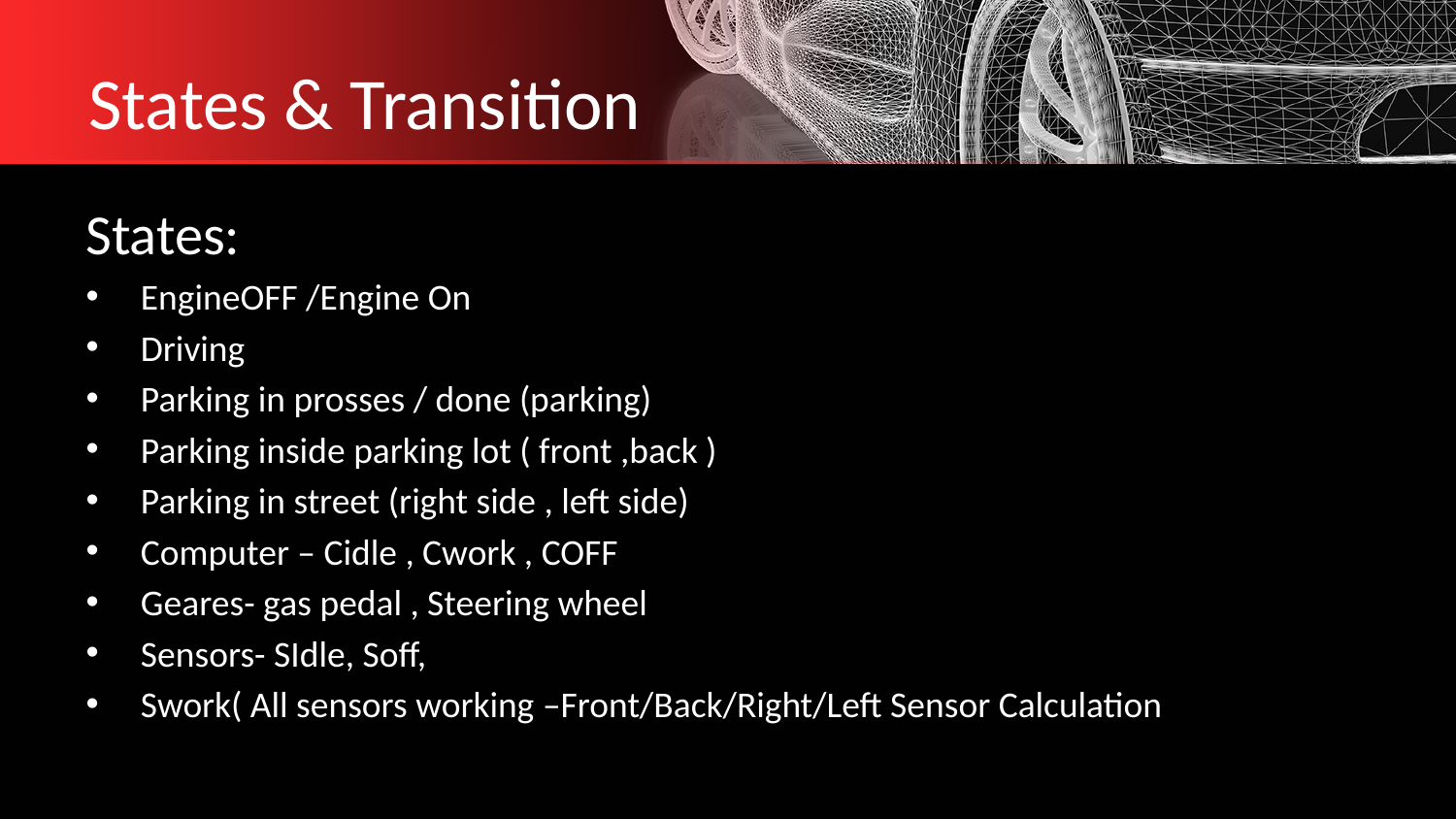

# States & Transition
States:
EngineOFF /Engine On
Driving
Parking in prosses / done (parking)
Parking inside parking lot ( front ,back )
Parking in street (right side , left side)
Computer – Cidle , Cwork , COFF
Geares- gas pedal , Steering wheel
Sensors- SIdle, Soff,
Swork( All sensors working –Front/Back/Right/Left Sensor Calculation